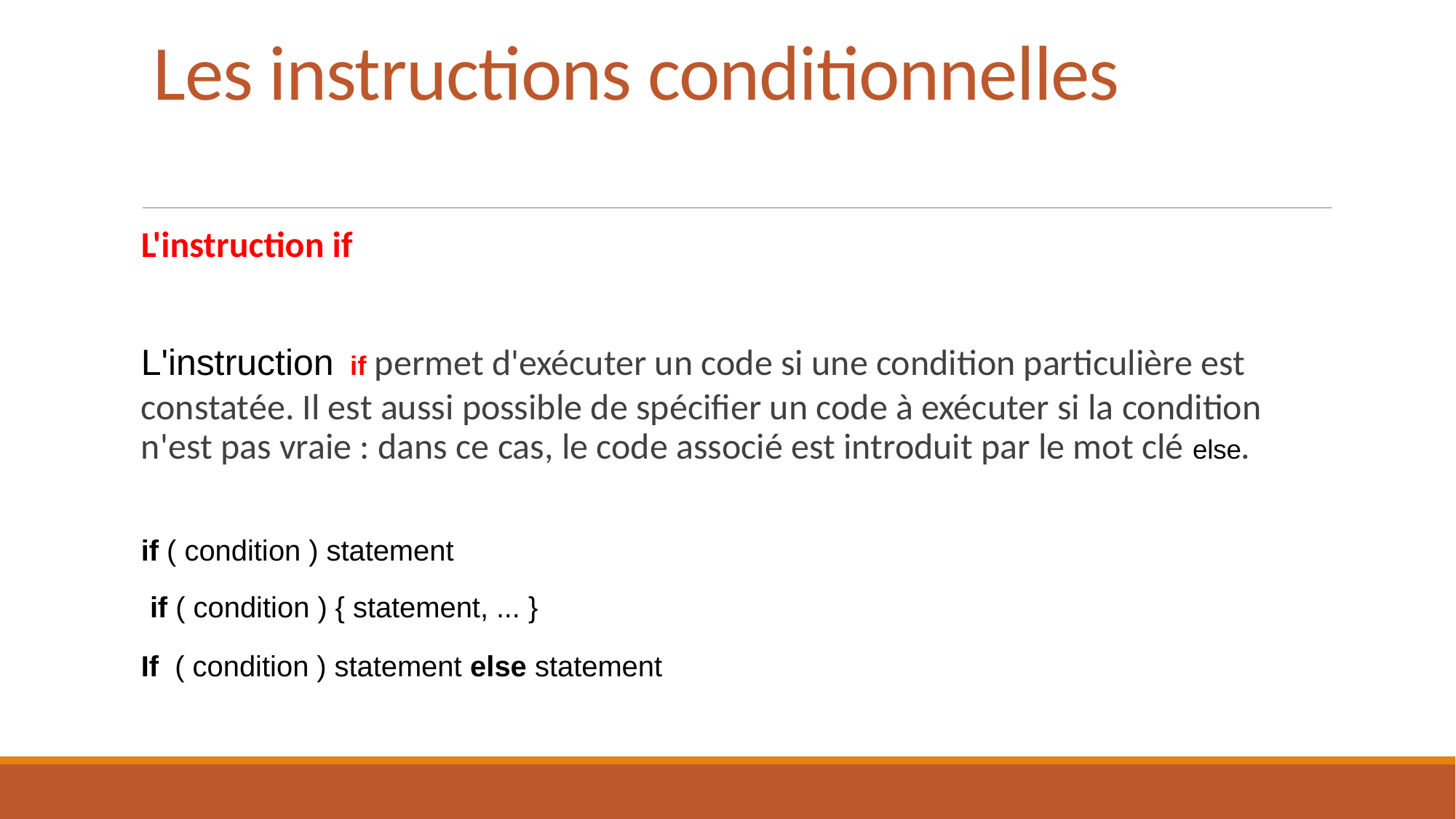

# Les instructions conditionnelles
L'instruction if

L'instruction if permet d'exécuter un code si une condition particulière est constatée. Il est aussi possible de spécifier un code à exécuter si la condition n'est pas vraie : dans ce cas, le code associé est introduit par le mot clé else.
if ( condition ) statement
 if ( condition ) { statement, ... }
If  ( condition ) statement else statement